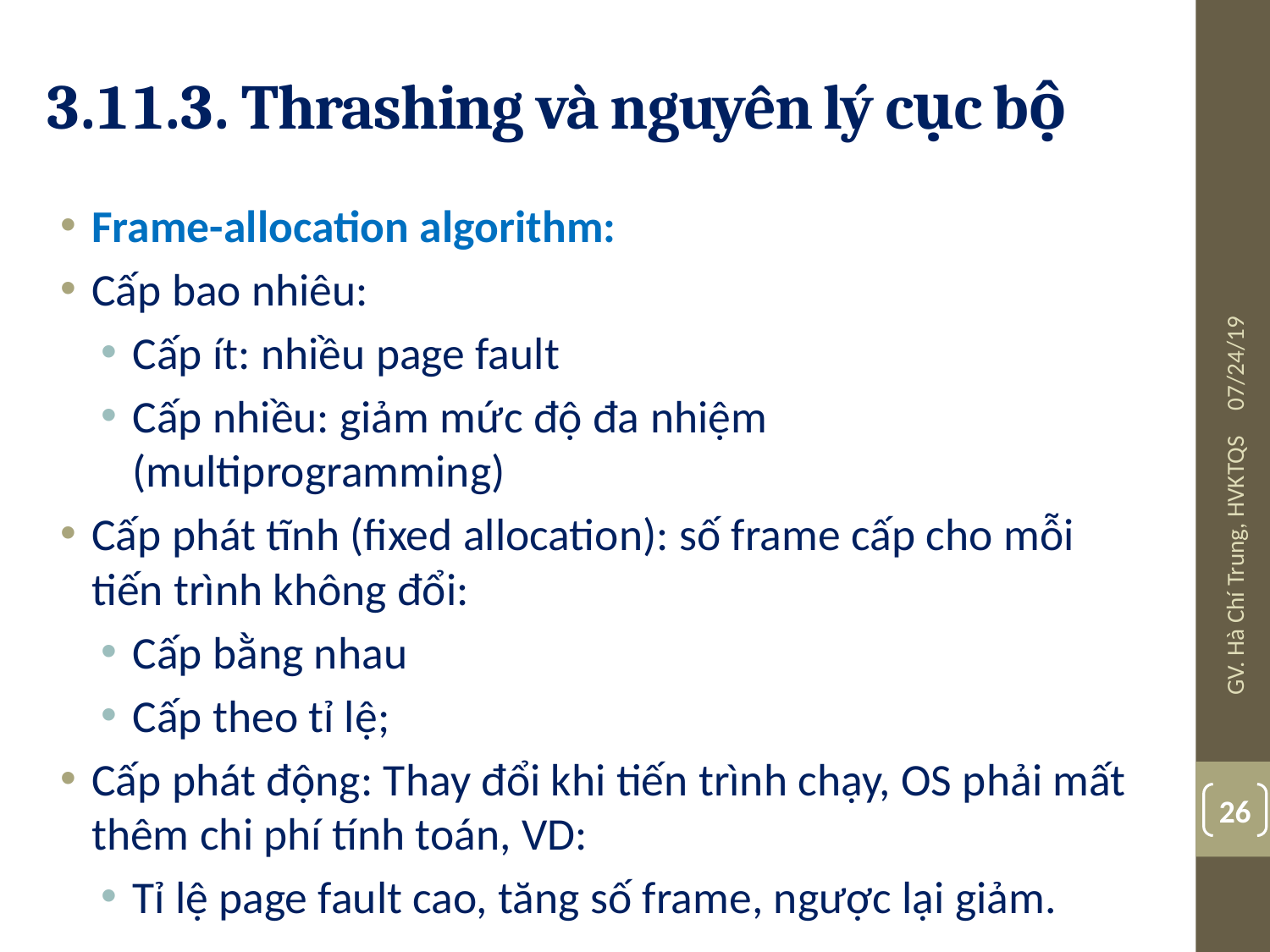

# 3.11.3. Thrashing và nguyên lý cục bộ
Frame-allocation algorithm:
Cấp bao nhiêu:
Cấp ít: nhiều page fault
Cấp nhiều: giảm mức độ đa nhiệm (multiprogramming)
Cấp phát tĩnh (fixed allocation): số frame cấp cho mỗi tiến trình không đổi:
Cấp bằng nhau
Cấp theo tỉ lệ;
Cấp phát động: Thay đổi khi tiến trình chạy, OS phải mất thêm chi phí tính toán, VD:
Tỉ lệ page fault cao, tăng số frame, ngược lại giảm.

07/24/19
GV. Hà Chí Trung, HVKTQS
26